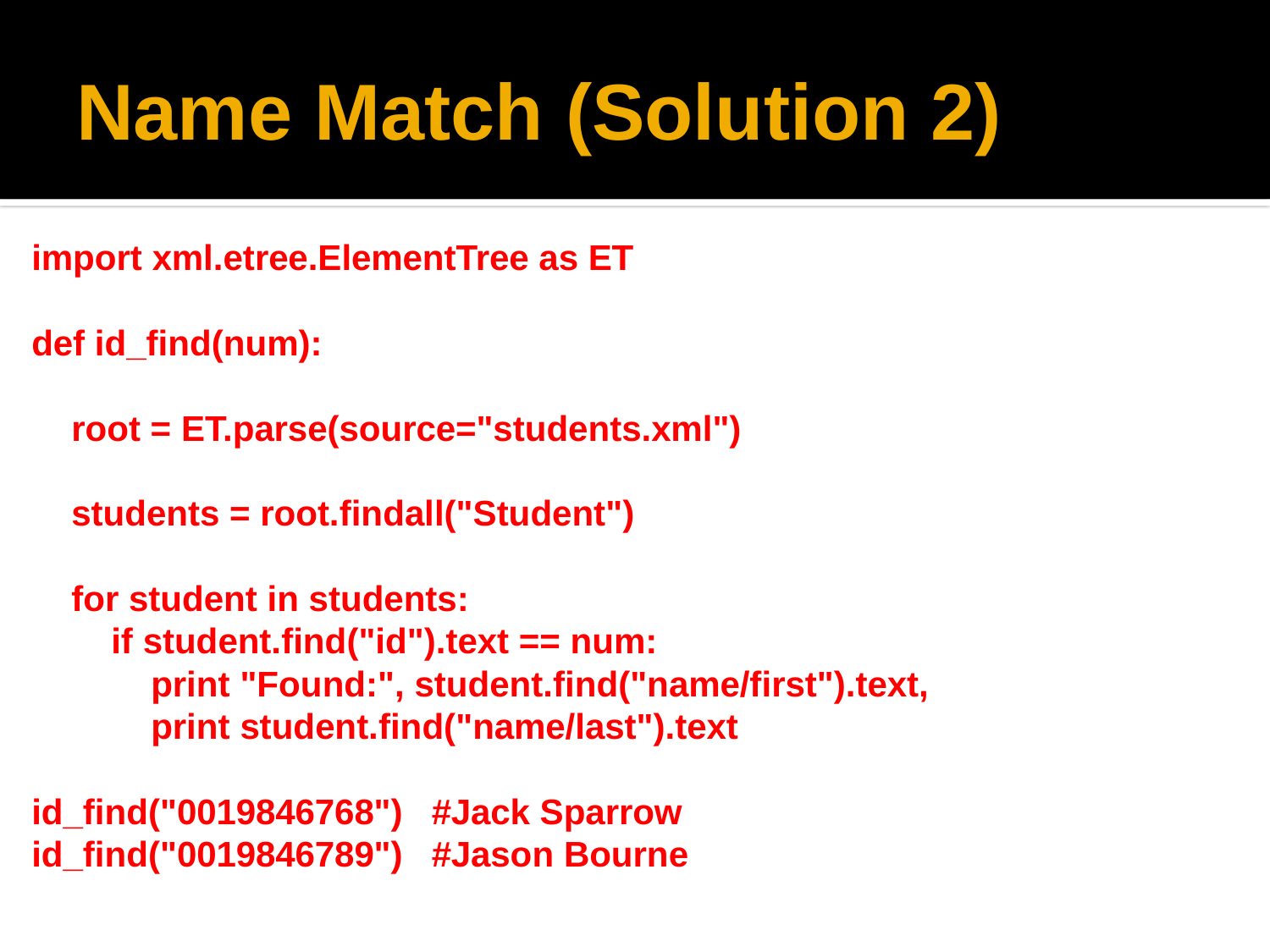

# Name Match (Solution 2)
import xml.etree.ElementTree as ET

def id_find(num):

    root = ET.parse(source="students.xml")

    students = root.findall("Student")

    for student in students:
        if student.find("id").text == num:
            print "Found:", student.find("name/first").text,
            print student.find("name/last").text

id_find("0019846768")	#Jack Sparrow
id_find("0019846789")	#Jason Bourne